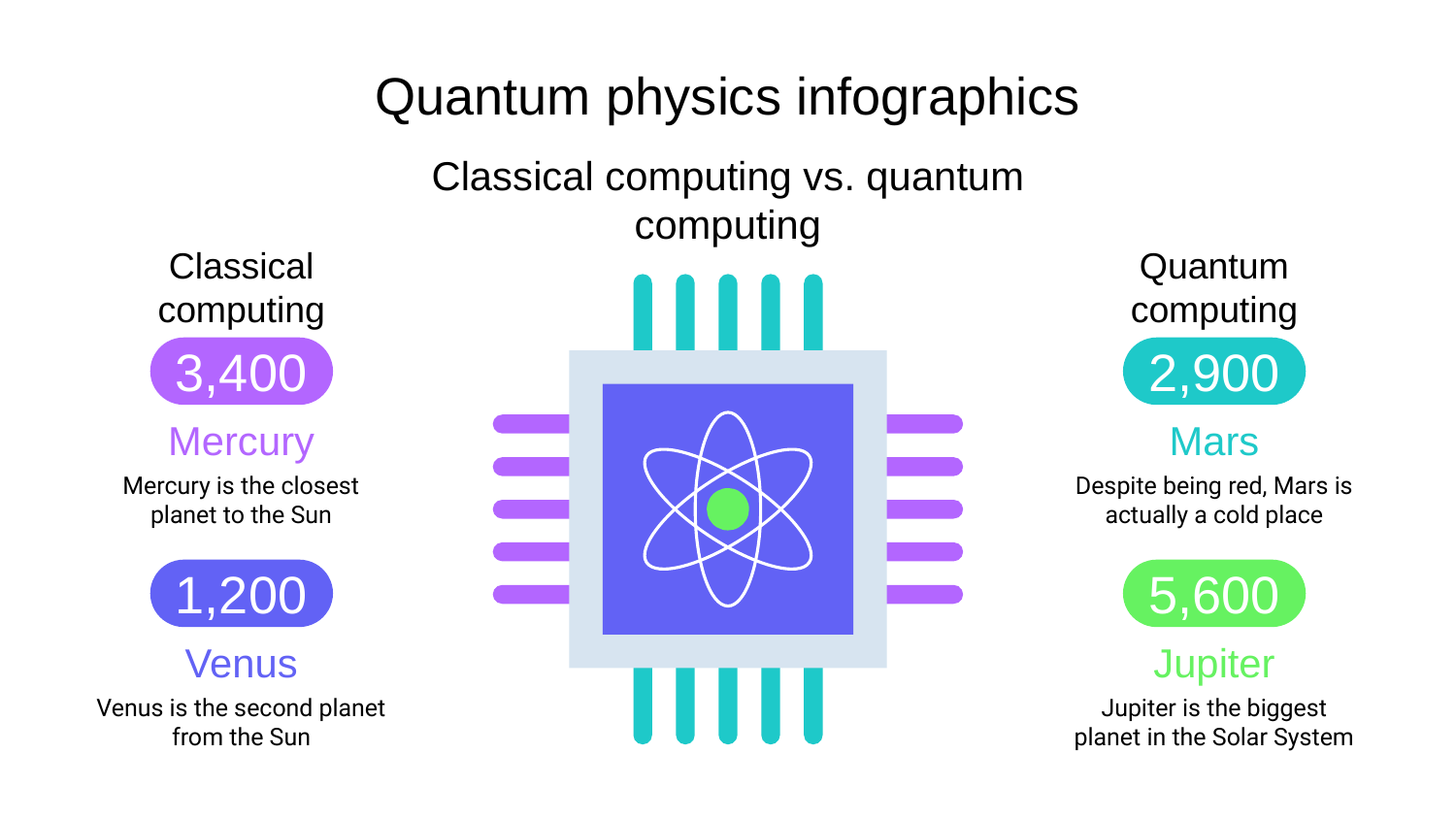

# Quantum physics infographics
Classical computing vs. quantum computing
Classical computing
Quantum computing

3,400
Mercury
Mercury is the closest planet to the Sun
2,900
Mars
Despite being red, Mars is actually a cold place
1,200
Venus
Venus is the second planet from the Sun
5,600
Jupiter
Jupiter is the biggest planet in the Solar System